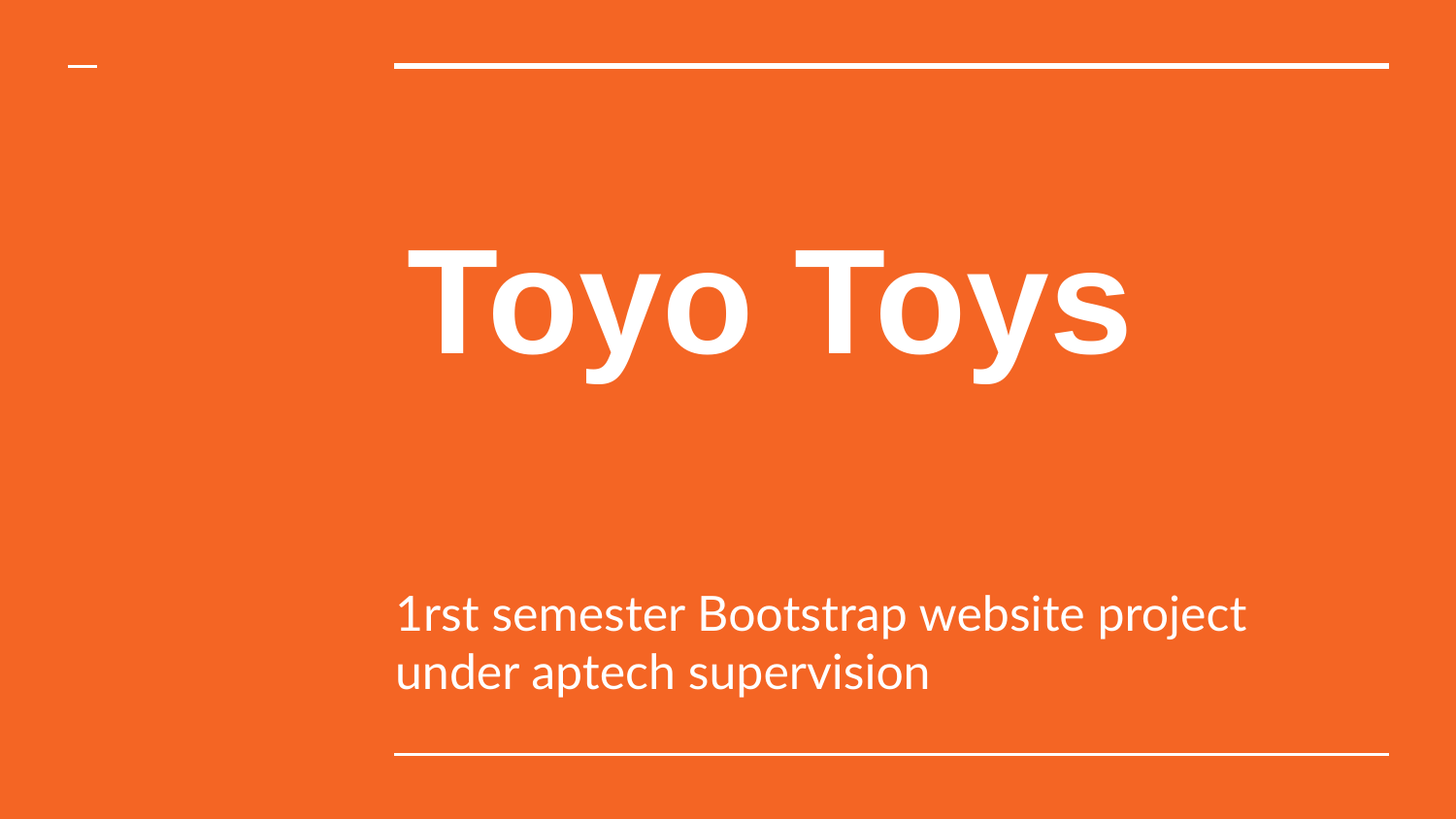

# Toyo Toys
1rst semester Bootstrap website project under aptech supervision